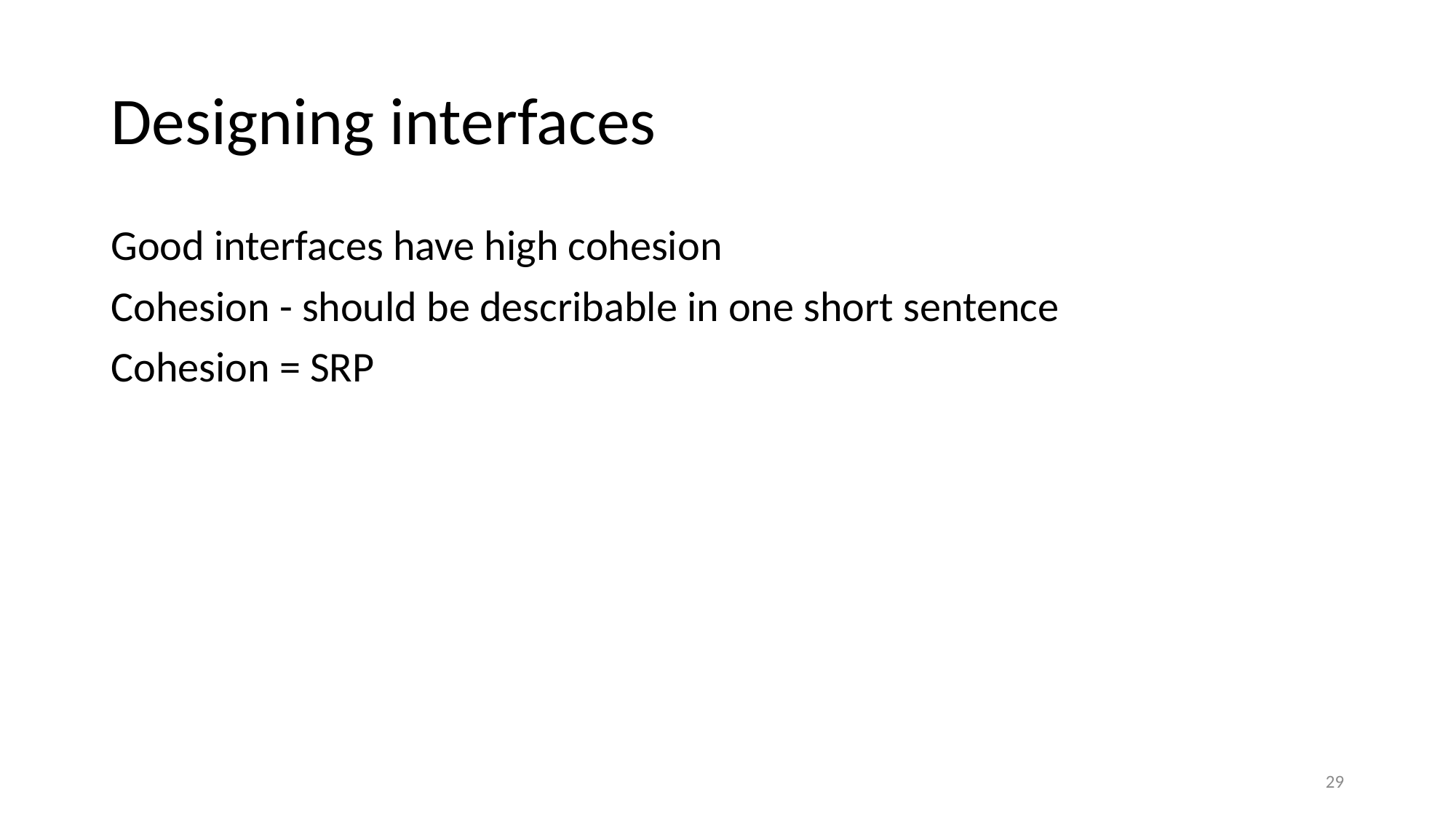

# Designing interfaces
Good interfaces have high cohesion
Cohesion - should be describable in one short sentence
Cohesion = SRP
29